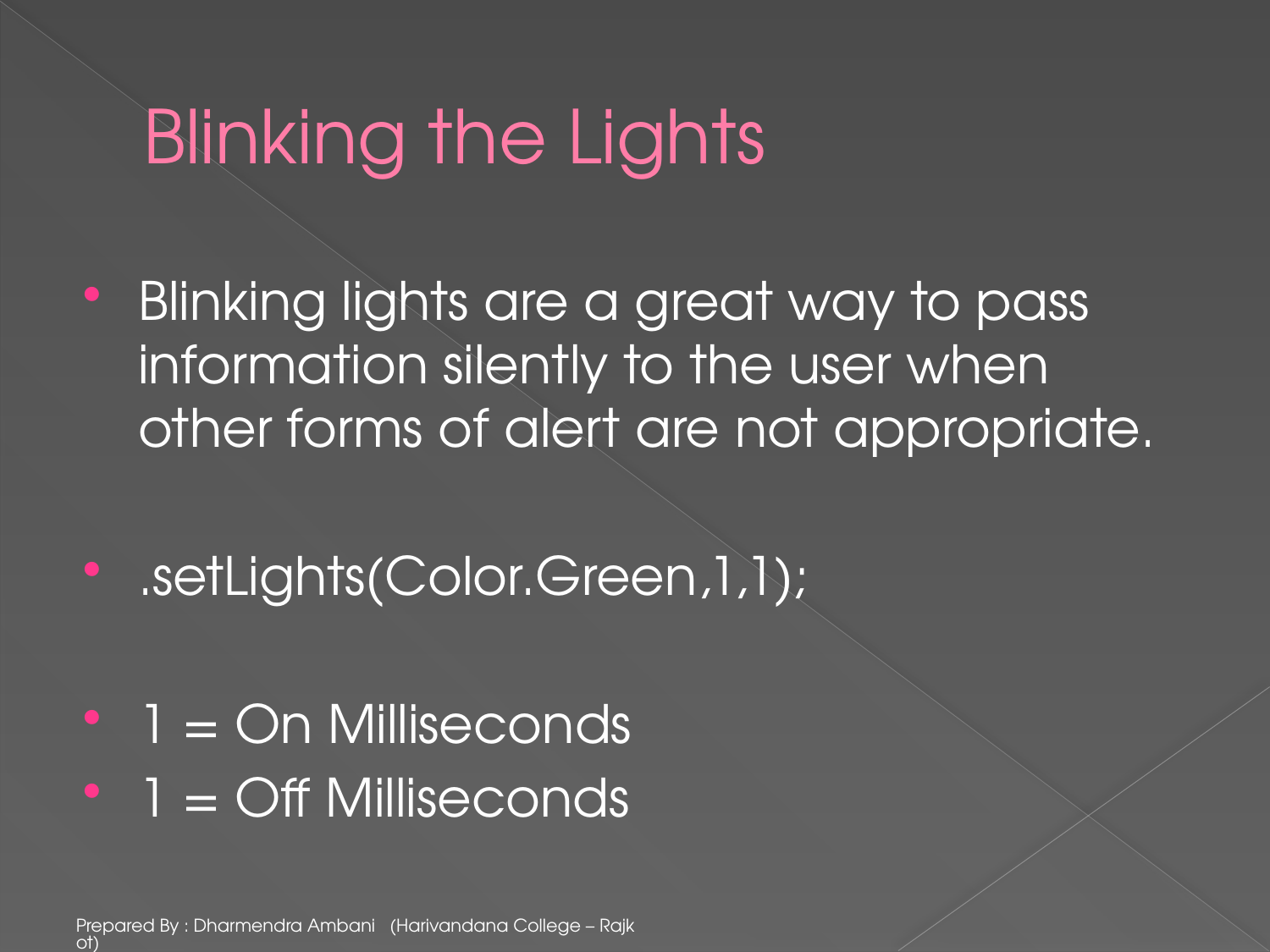

# Blinking the Lights
Blinking lights are a great way to pass information silently to the user when other forms of alert are not appropriate.

.setLights(Color.Green,1,1);

1 = On Milliseconds
1 = Off Milliseconds
Prepared By : Dharmendra Ambani   (Harivandana College – Rajkot)